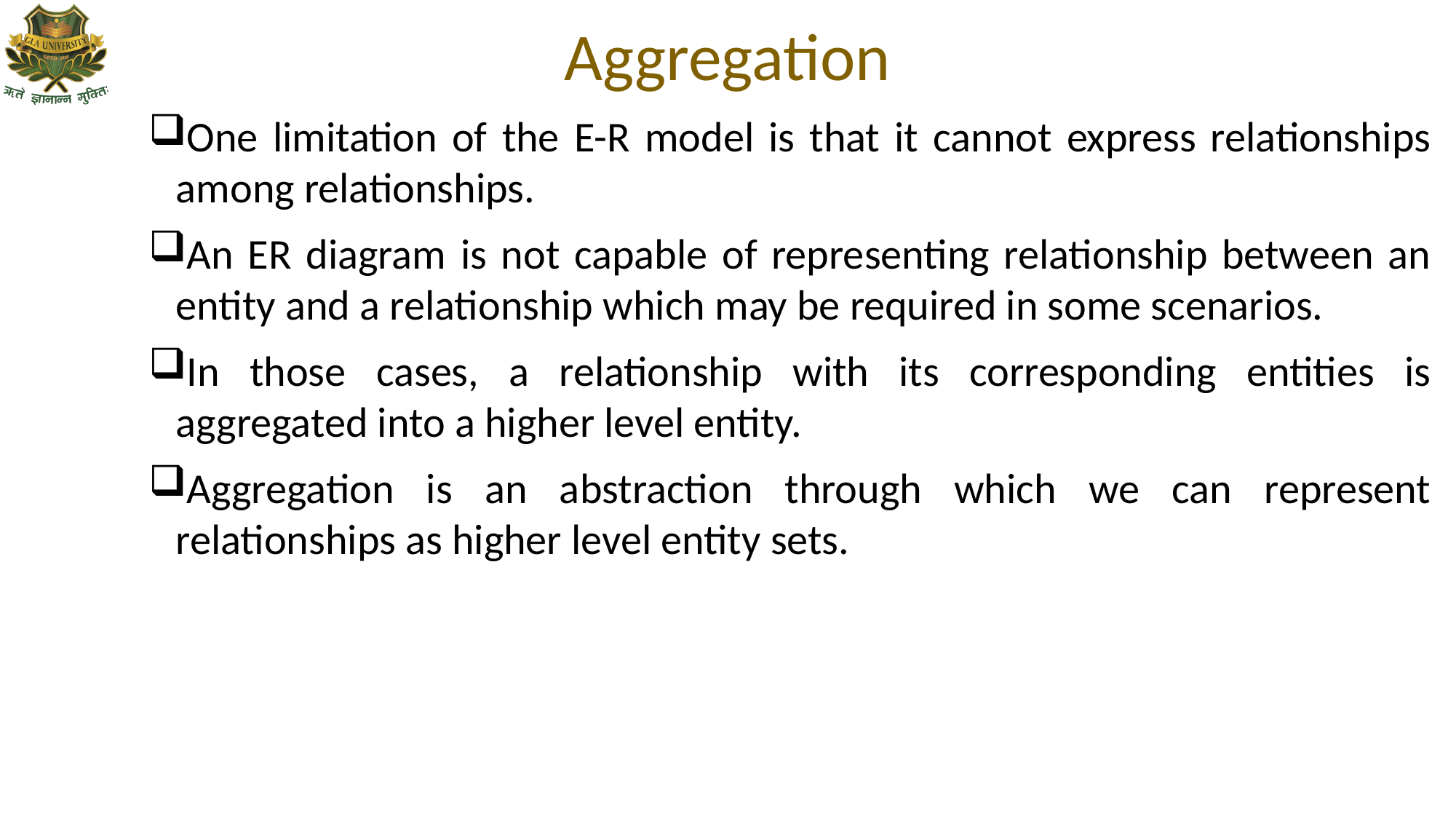

# Aggregation
One limitation of the E-R model is that it cannot express relationships among relationships.
An ER diagram is not capable of representing relationship between an entity and a relationship which may be required in some scenarios.
In those cases, a relationship with its corresponding entities is aggregated into a higher level entity.
Aggregation is an abstraction through which we can represent relationships as higher level entity sets.